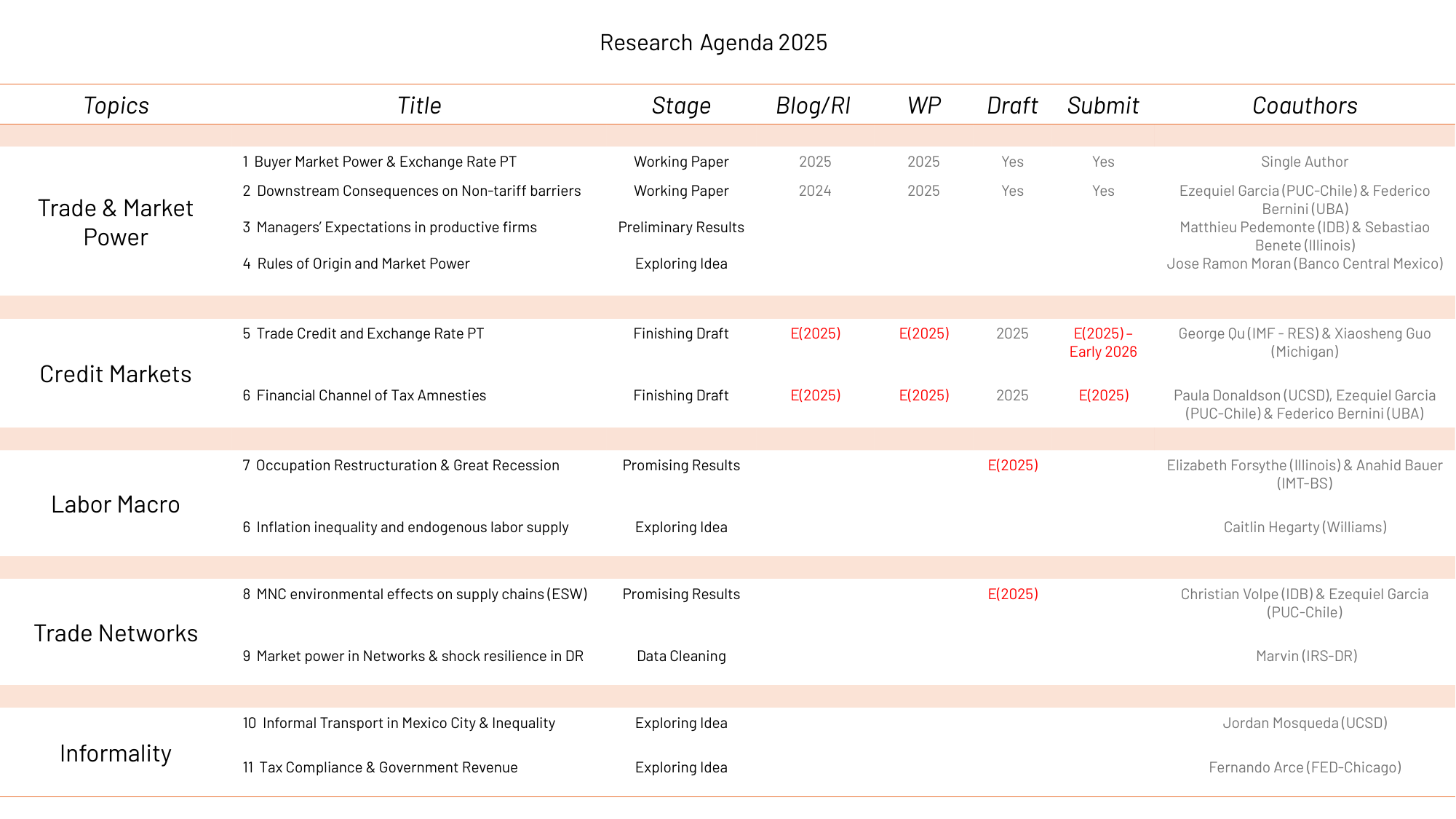

# Research Agenda 2025
| Topics | Title | Stage | Blog/RI | WP | Draft | Submit | Coauthors |
| --- | --- | --- | --- | --- | --- | --- | --- |
|  |  |  |  |  |  |  |  |
| Trade & Market Power | 1 Buyer Market Power & Exchange Rate PT | Working Paper | 2025 | 2025 | Yes | Yes | Single Author |
|  | 2 Downstream Consequences on Non-tariff barriers 3 Managers’ Expectations in productive firms 4 Rules of Origin and Market Power | Working Paper Preliminary Results Exploring Idea | 2024 | 2025 | Yes | Yes | Ezequiel Garcia (PUC-Chile) & Federico Bernini (UBA) Matthieu Pedemonte (IDB) & Sebastiao Benete (Illinois) Jose Ramon Moran (Banco Central Mexico) |
|  |  |  |  |  |  |  |  |
| Credit Markets | 5 Trade Credit and Exchange Rate PT | Finishing Draft | E(2025) | E(2025) | 2025 | E(2025) – Early 2026 | George Qu (IMF - RES) & Xiaosheng Guo (Michigan) |
|  | 6 Financial Channel of Tax Amnesties | Finishing Draft | E(2025) | E(2025) | 2025 | E(2025) | Paula Donaldson (UCSD), Ezequiel Garcia (PUC-Chile) & Federico Bernini (UBA) |
|  |  |  |  |  |  |  |  |
| Labor Macro | 7 Occupation Restructuration & Great Recession | Promising Results |  |  | E(2025) |  | Elizabeth Forsythe (Illinois) & Anahid Bauer (IMT-BS) |
|  | 6 Inflation inequality and endogenous labor supply | Exploring Idea |  |  |  |  | Caitlin Hegarty (Williams) |
|  |  |  |  |  |  |  |  |
| Trade Networks | 8 MNC environmental effects on supply chains (ESW) | Promising Results |  |  | E(2025) |  | Christian Volpe (IDB) & Ezequiel Garcia (PUC-Chile) |
|  | 9 Market power in Networks & shock resilience in DR | Data Cleaning |  |  |  |  | Marvin (IRS-DR) |
|  |  |  |  |  |  |  |  |
| Informality | 10 Informal Transport in Mexico City & Inequality | Exploring Idea |  |  |  |  | Jordan Mosqueda (UCSD) |
|  | 11 Tax Compliance & Government Revenue | Exploring Idea |  |  |  |  | Fernando Arce (FED-Chicago) |